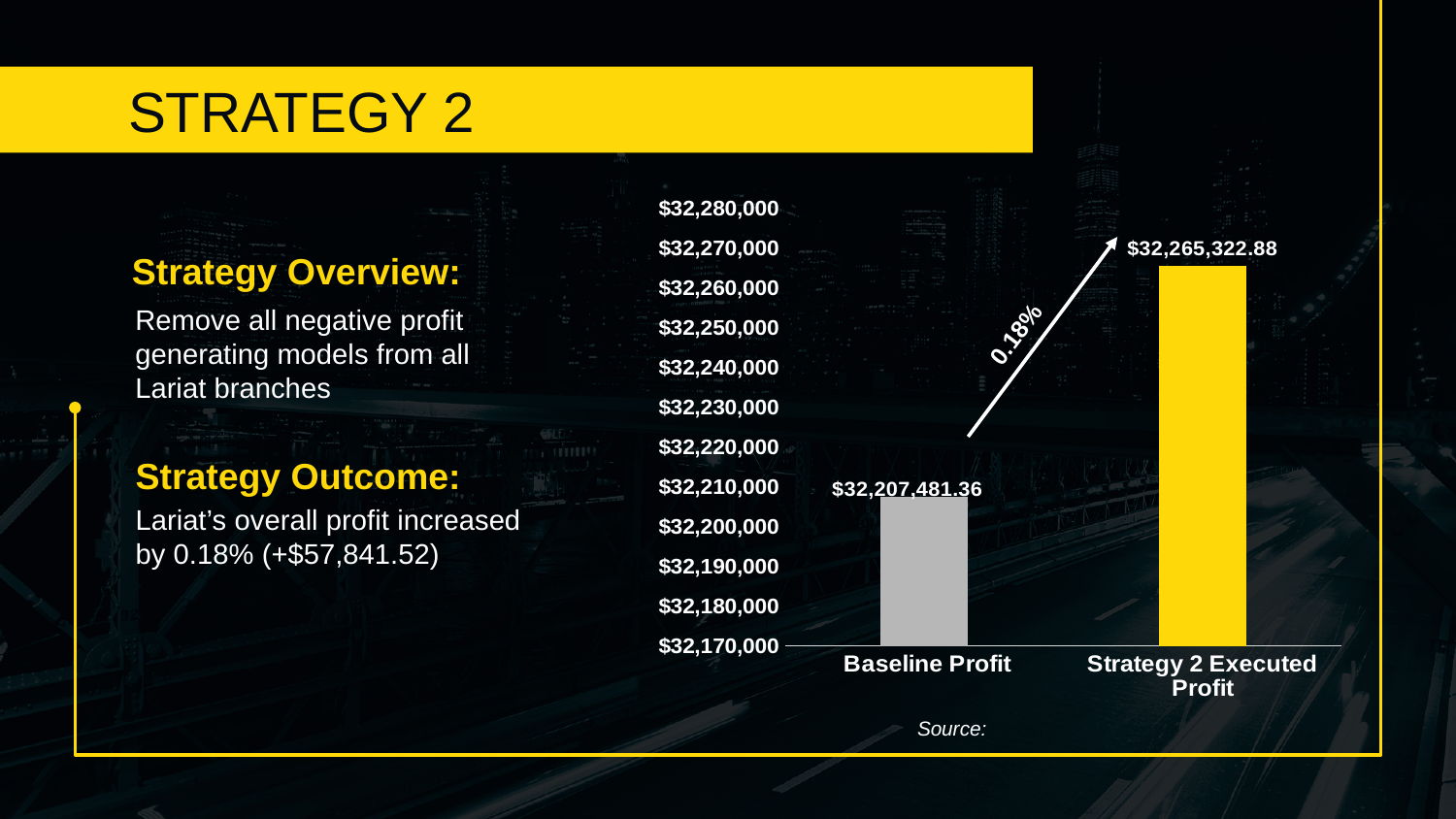

# STRATEGY 2

### Chart

| Category |  Baseline Profit |
|---|---|
|  Baseline Profit | 32207481.36 |
| Strategy 2 Executed Profit | 32265322.88 |
Strategy Overview:
0.18%
Remove all negative profit generating models from all Lariat branches

Strategy Outcome:

Lariat’s overall profit increased by 0.18% (+$57,841.52)

Source: